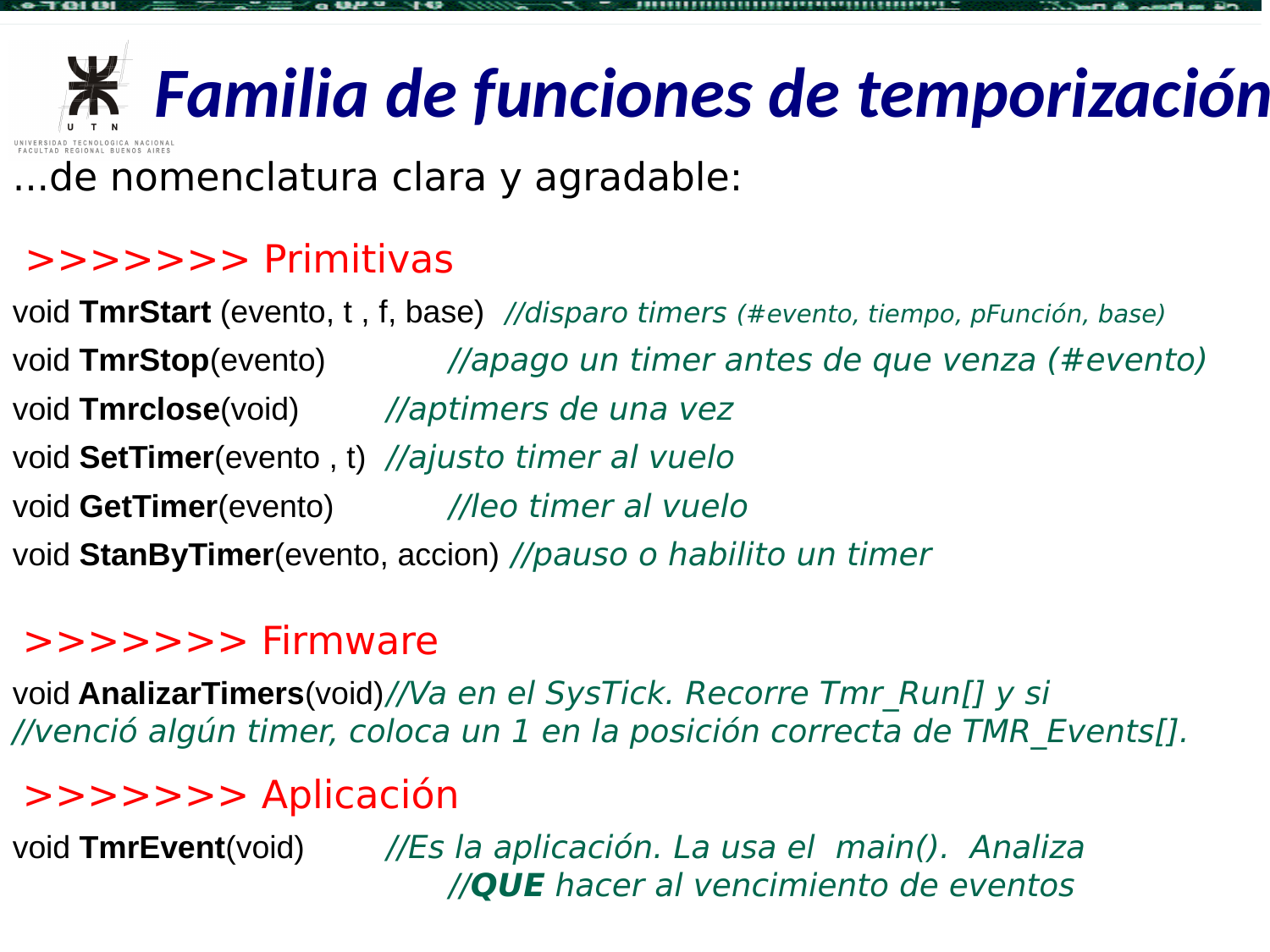

Familia de funciones de temporización
...de nomenclatura clara y agradable:
 >>>>>>> Primitivas
void TmrStart (evento, t , f, base)  //disparo timers (#evento, tiempo, pFunción, base)
void TmrStop(evento) 		//apago un timer antes de que venza (#evento)
void Tmrclose(void) 		//aptimers de una vez
void SetTimer(evento , t) 	//ajusto timer al vuelo
void GetTimer(evento) 		//leo timer al vuelo
void StanByTimer(evento, accion) 	//pauso o habilito un timer

 >>>>>>> Firmware
void AnalizarTimers(void)	//Va en el SysTick. Recorre Tmr_Run[] y si 					//venció algún timer, coloca un 1 en la posición correcta de TMR_Events[].
 >>>>>>> Aplicación
void TmrEvent(void)		//Es la aplicación. La usa el  main().  Analiza 												//QUE hacer al vencimiento de eventos